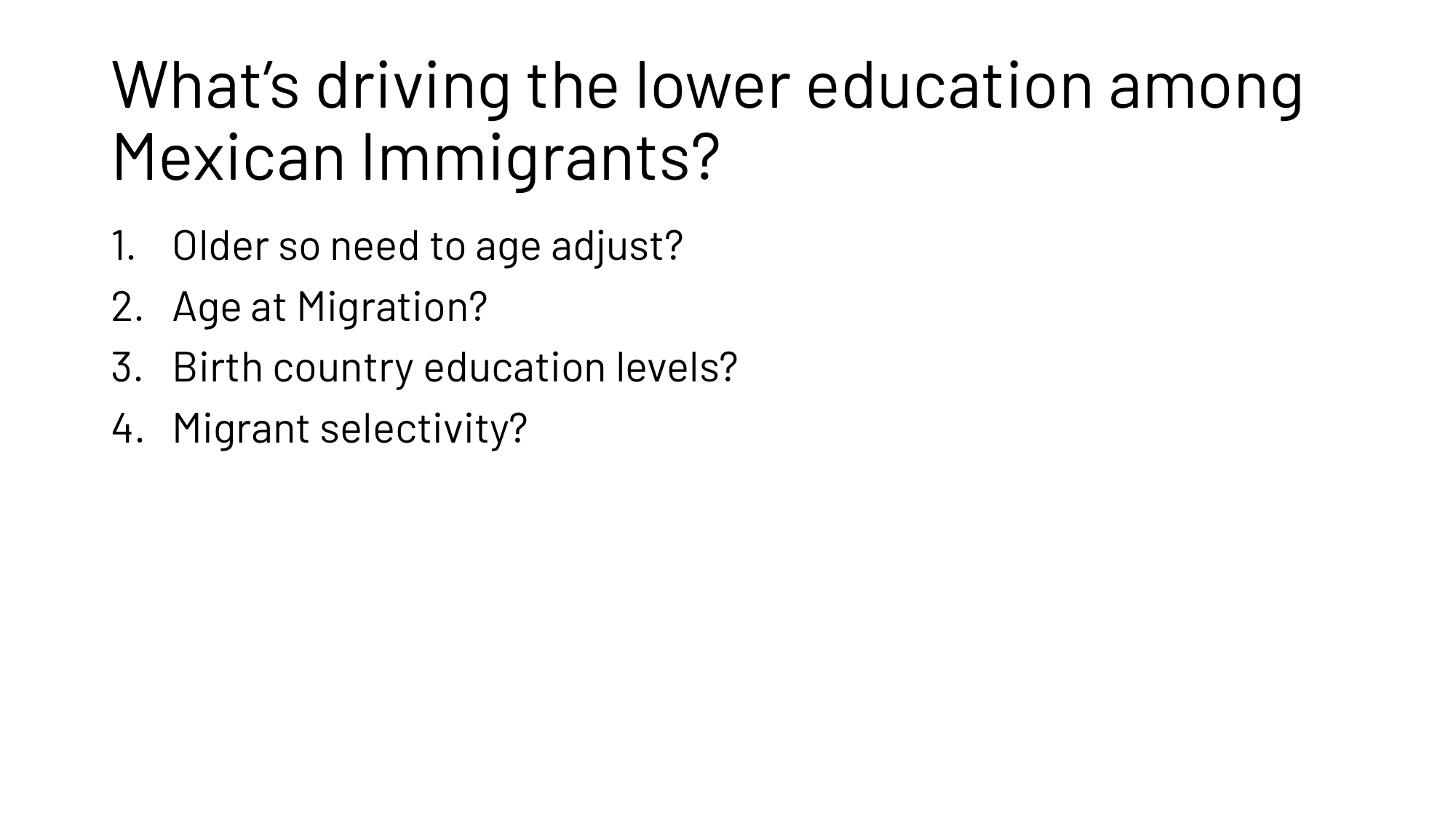

# What’s driving the lower education among Mexican Immigrants?
Older so need to age adjust?
Age at Migration?
Birth country education levels?
Migrant selectivity?